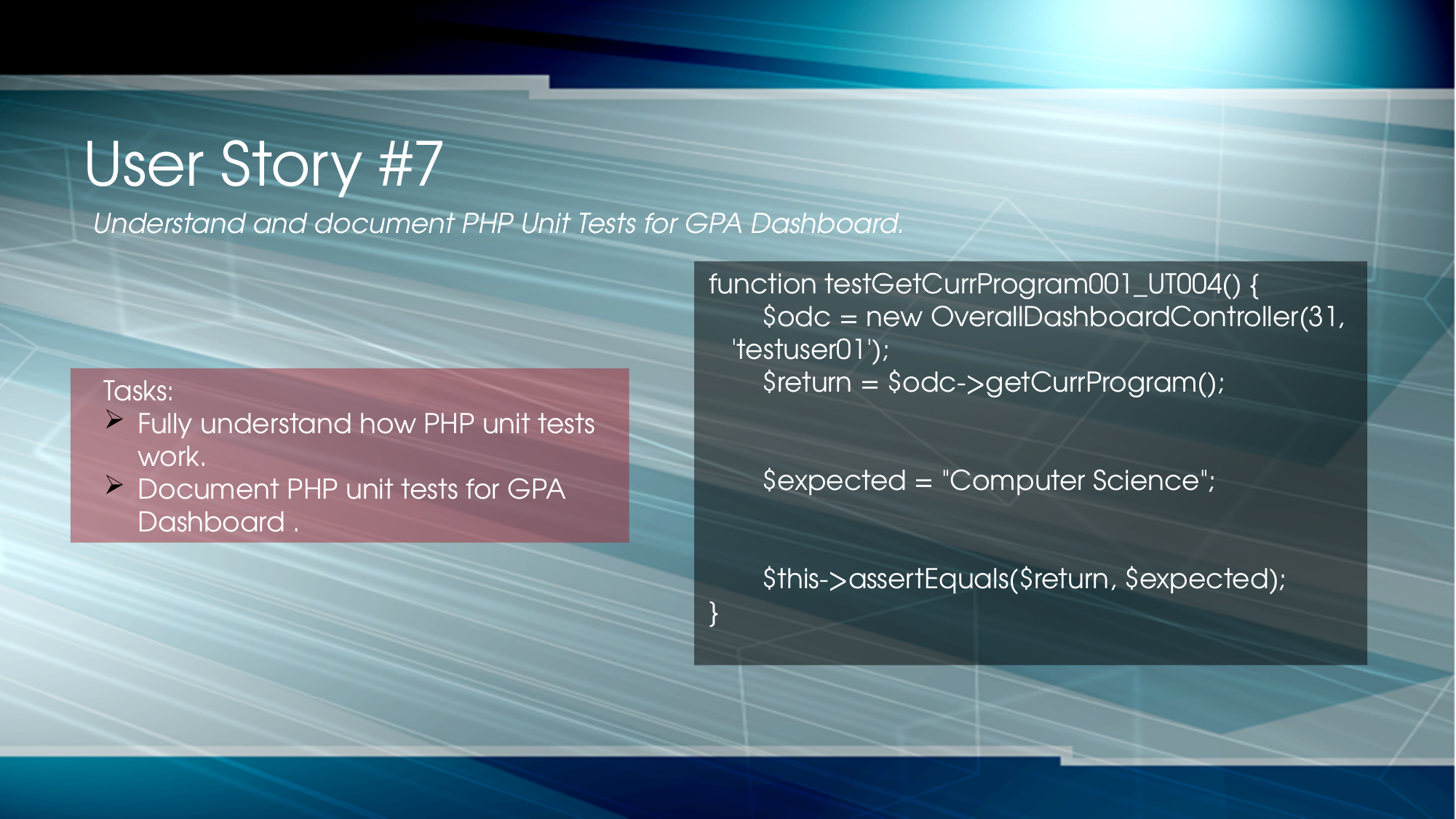

# User Story #7
Understand and document PHP Unit Tests for GPA Dashboard.
function testGetCurrProgram001_UT004() {
       $odc = new OverallDashboardController(31,     'testuser01');
       $return = $odc->getCurrProgram();

       $expected = "Computer Science";

       $this->assertEquals($return, $expected);
}

Tasks:
Fully understand how PHP unit tests work.
Document PHP unit tests for GPA Dashboard .